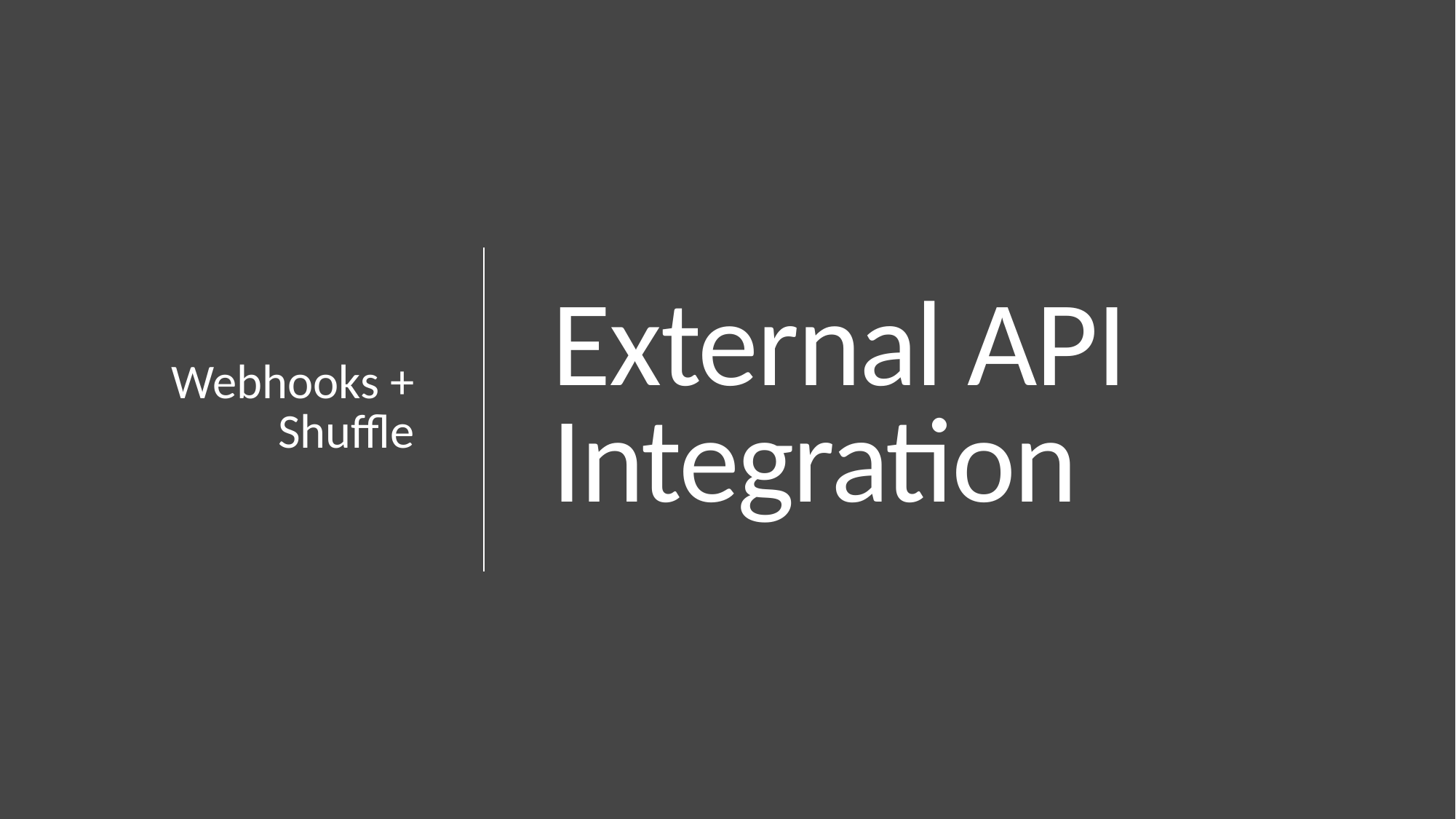

Webhooks + Shuffle
# External API Integration